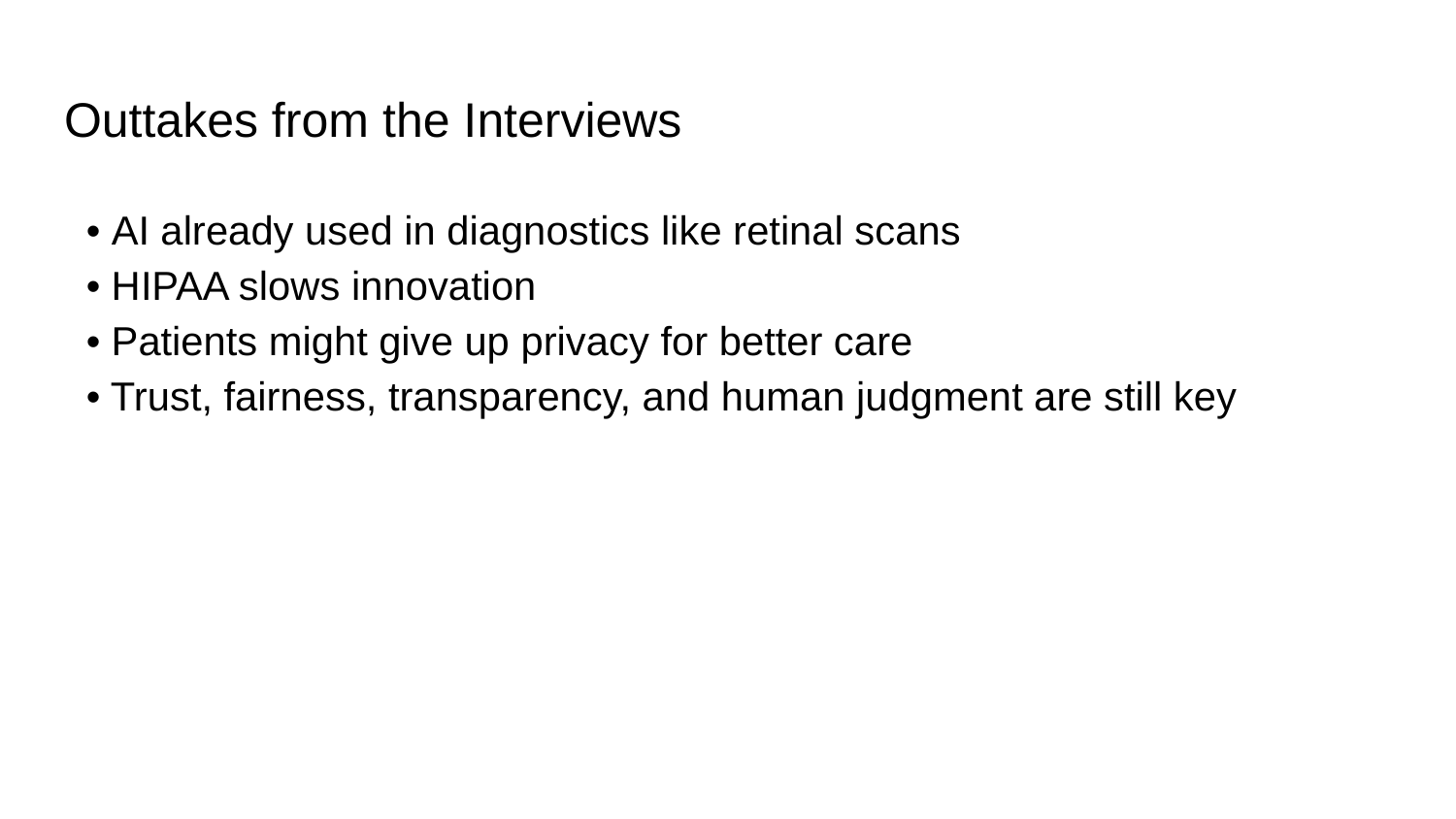

# Outtakes from the Interviews

• AI already used in diagnostics like retinal scans
• HIPAA slows innovation
• Patients might give up privacy for better care
• Trust, fairness, transparency, and human judgment are still key